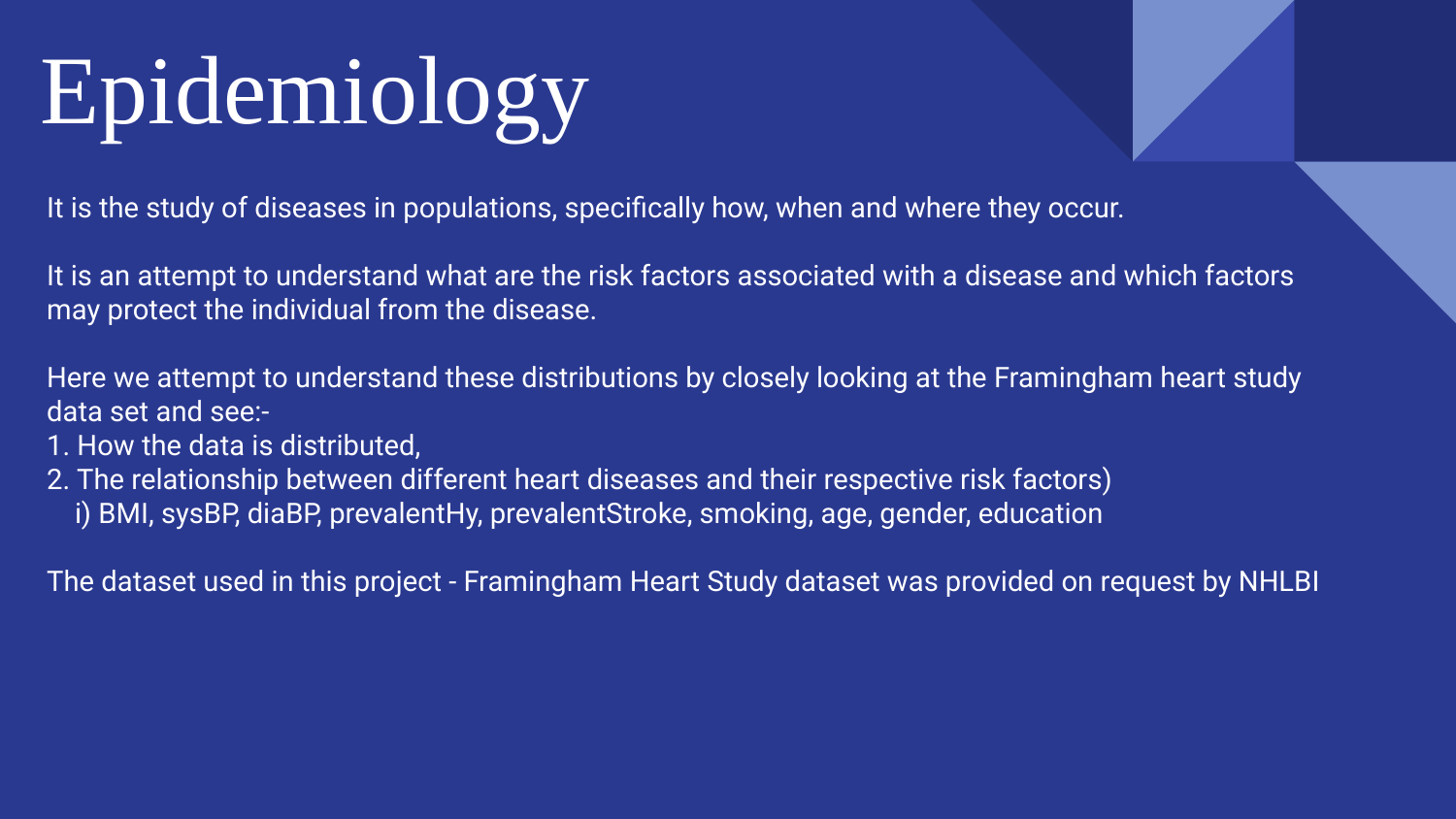

# Epidemiology
It is the study of diseases in populations, specifically how, when and where they occur.

It is an attempt to understand what are the risk factors associated with a disease and which factors may protect the individual from the disease.

Here we attempt to understand these distributions by closely looking at the Framingham heart study data set and see:-
1. How the data is distributed,
2. The relationship between different heart diseases and their respective risk factors)
    i) BMI, sysBP, diaBP, prevalentHy, prevalentStroke, smoking, age, gender, education

The dataset used in this project - Framingham Heart Study dataset was provided on request by NHLBI